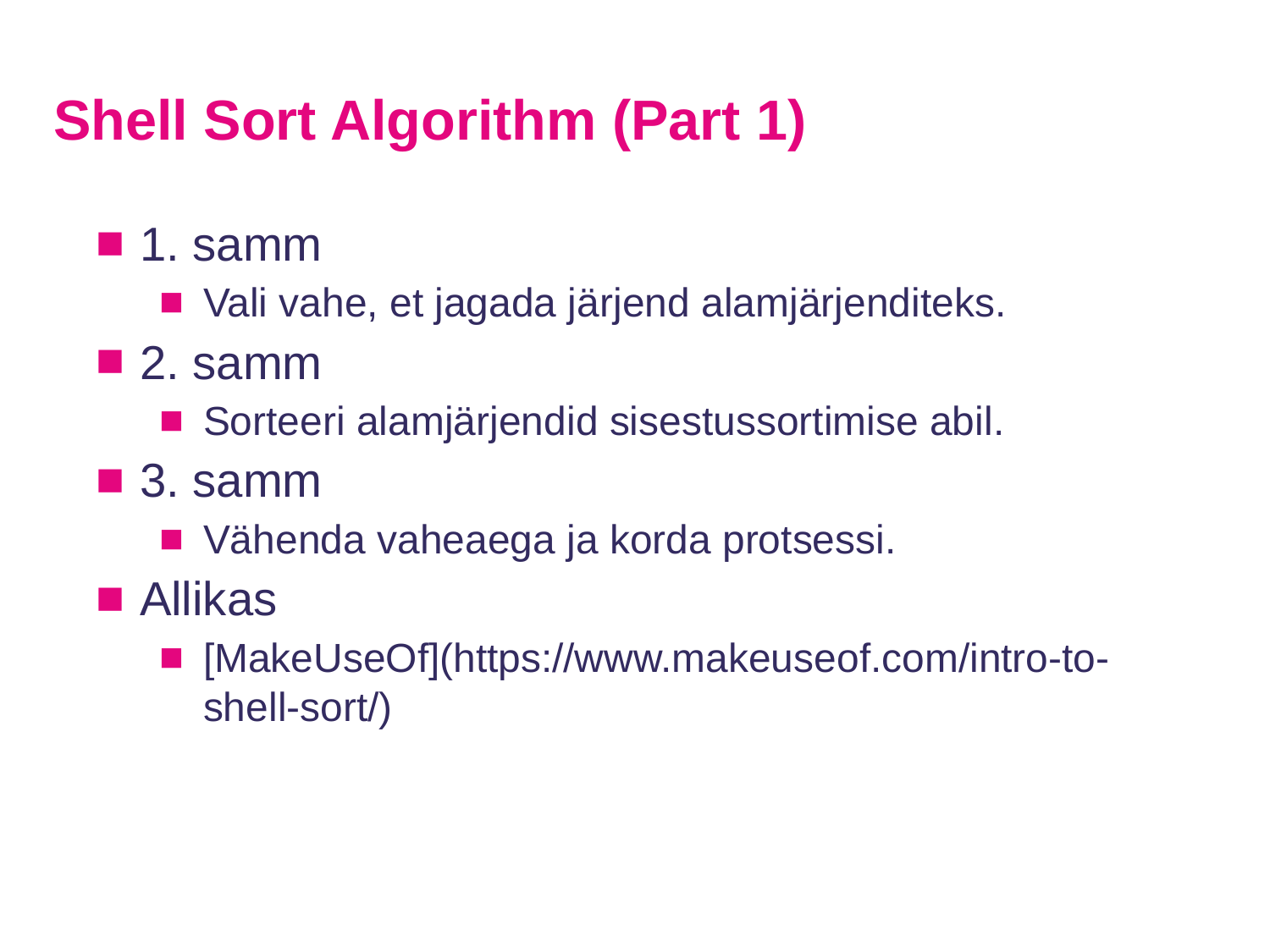

# Shell Sort Algorithm (Part 1)
1. samm
Vali vahe, et jagada järjend alamjärjenditeks.
2. samm
Sorteeri alamjärjendid sisestussortimise abil.
3. samm
Vähenda vaheaega ja korda protsessi.
Allikas
[MakeUseOf](https://www.makeuseof.com/intro-to-shell-sort/)